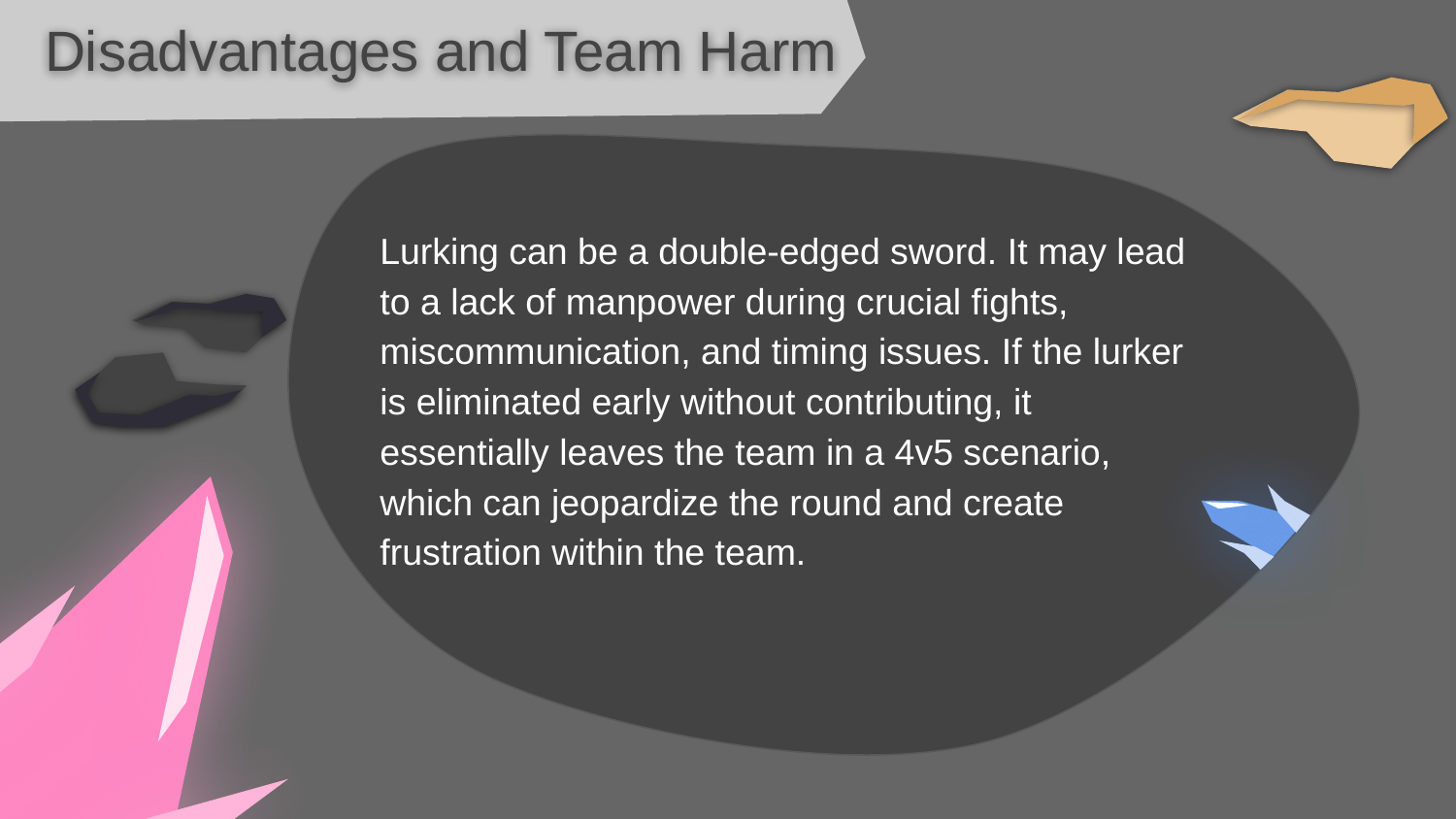

Disadvantages and Team Harm

Lurking can be a double-edged sword. It may lead to a lack of manpower during crucial fights, miscommunication, and timing issues. If the lurker is eliminated early without contributing, it essentially leaves the team in a 4v5 scenario, which can jeopardize the round and create frustration within the team.